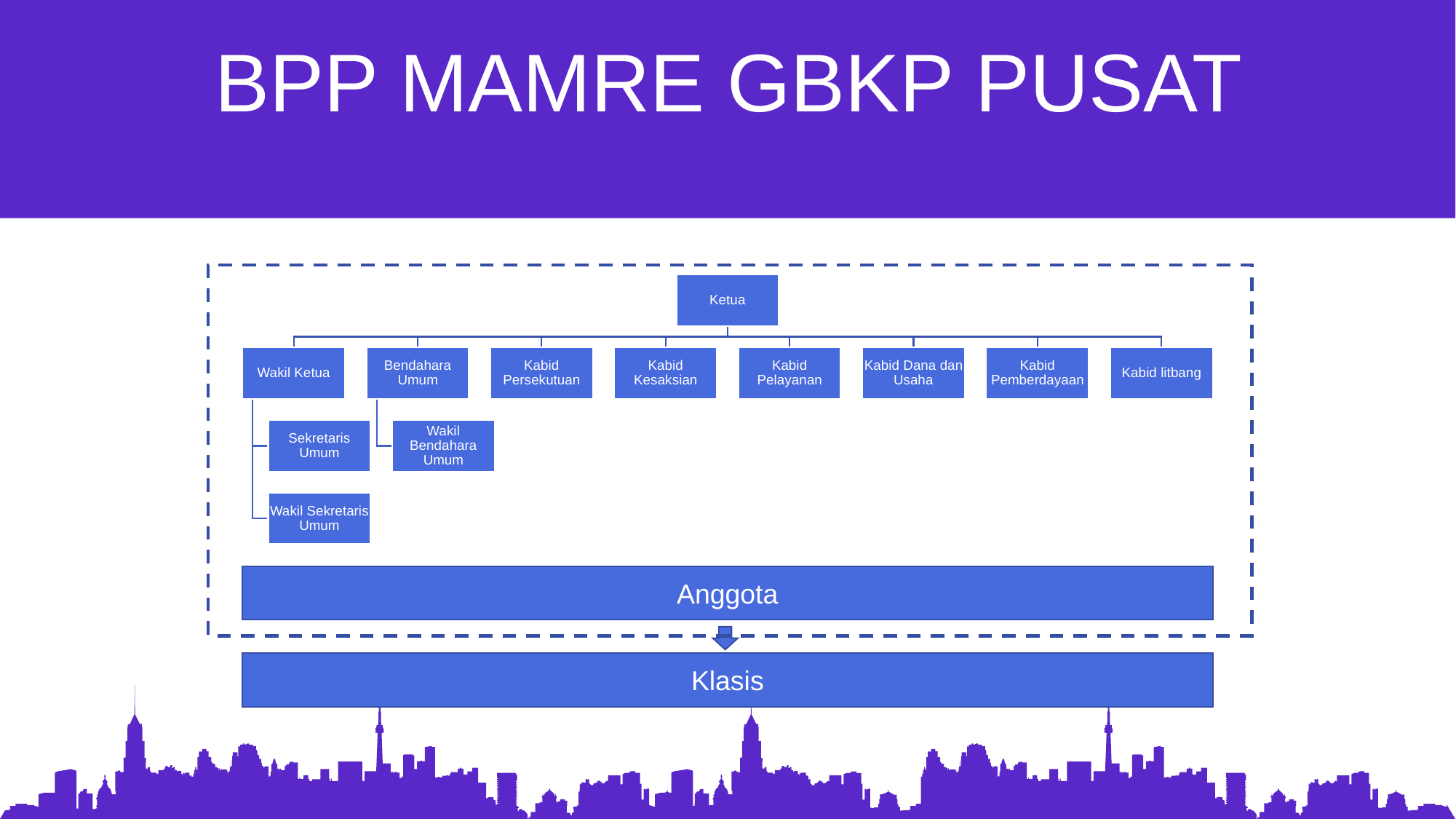

BPP MAMRE GBKP PUSAT
Ketua
Wakil Ketua
Sekretaris Umum
Wakil Sekretaris Umum
Bendahara Umum
Wakil Bendahara Umum
Kabid Persekutuan
Kabid Kesaksian
Kabid Pelayanan
Kabid Dana dan Usaha
Kabid Pemberdayaan
Kabid litbang

Anggota

Klasis